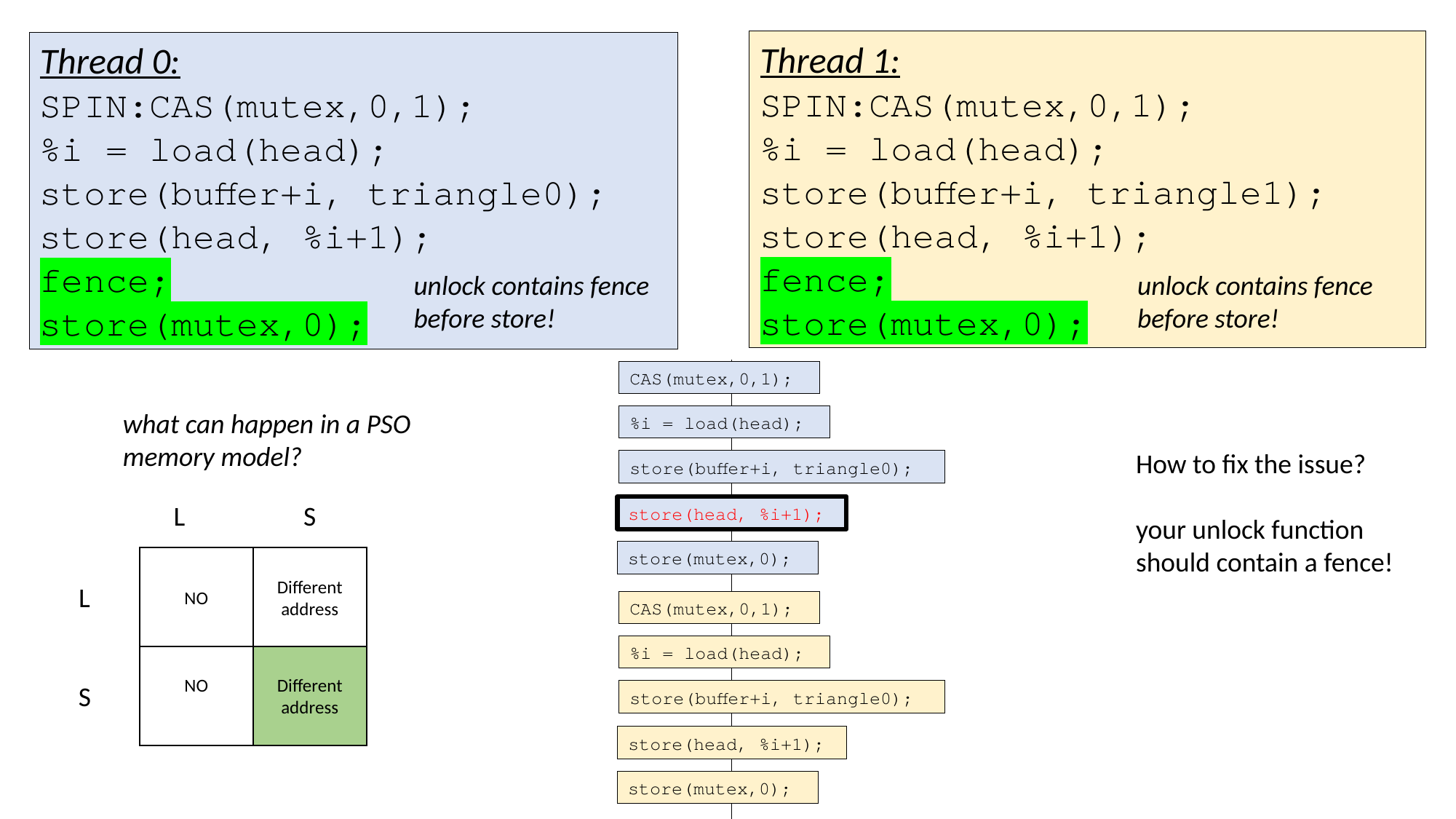

Thread 1:
SPIN:CAS(mutex,0,1);
%i = load(head);
store(buffer+i, triangle1);
store(head, %i+1);
fence;
store(mutex,0);
Thread 0:
SPIN:CAS(mutex,0,1);
%i = load(head);
store(buffer+i, triangle0);
store(head, %i+1);
fence;
store(mutex,0);
unlock contains fence
before store!
unlock contains fence
before store!
CAS(mutex,0,1);
what can happen in a PSO
memory model?
%i = load(head);
How to fix the issue?
your unlock function
should contain a fence!
store(buffer+i, triangle0);
L
S
store(head, %i+1);
store(mutex,0);
Different address
NO
L
CAS(mutex,0,1);
%i = load(head);
Different address
NO

S
store(buffer+i, triangle0);
store(head, %i+1);
store(mutex,0);